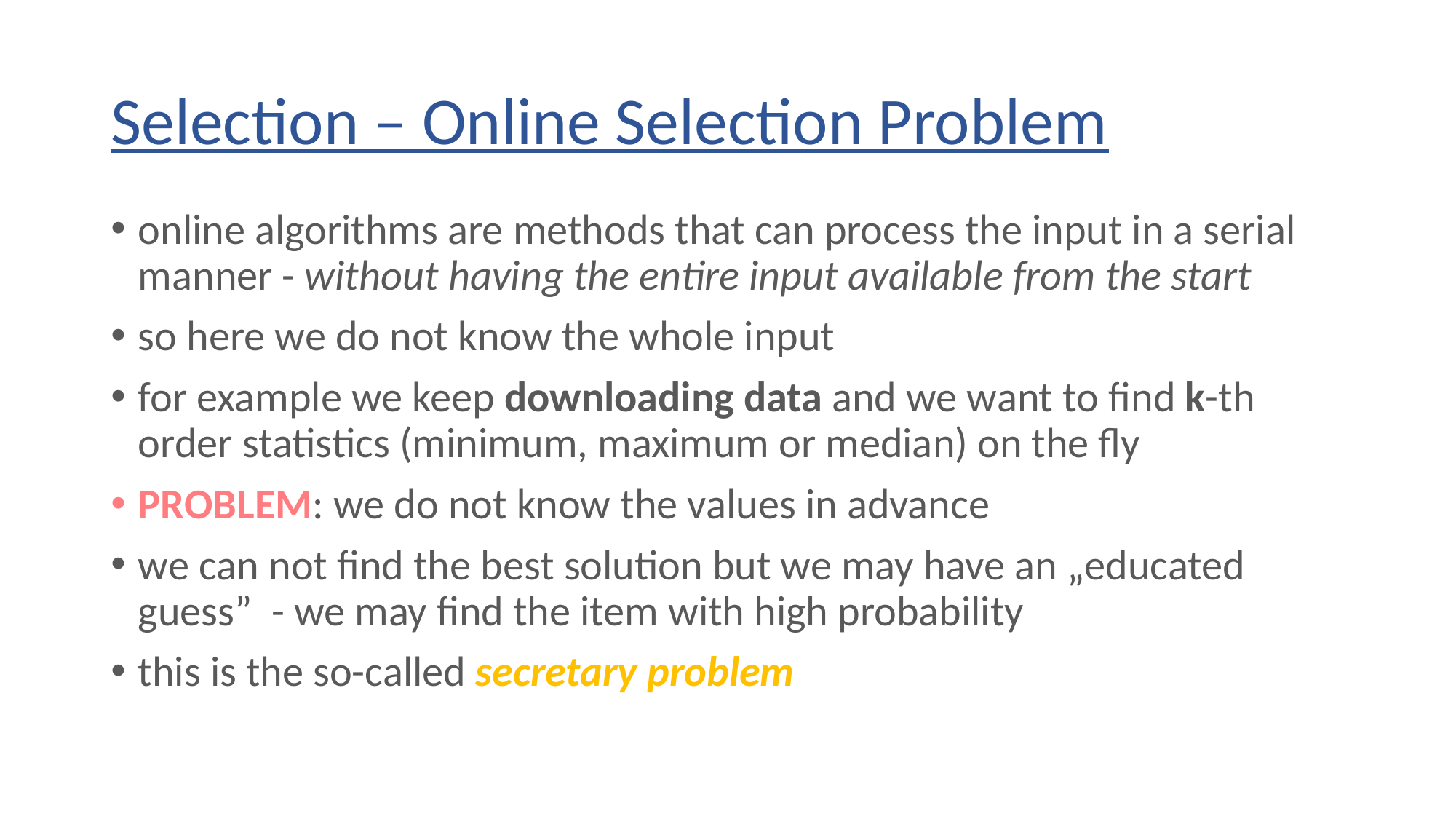

# Selection – Online Selection Problem
online algorithms are methods that can process the input in a serial manner - without having the entire input available from the start
so here we do not know the whole input
for example we keep downloading data and we want to find k-th order statistics (minimum, maximum or median) on the fly
PROBLEM: we do not know the values in advance
we can not find the best solution but we may have an „educated guess”  - we may find the item with high probability
this is the so-called secretary problem